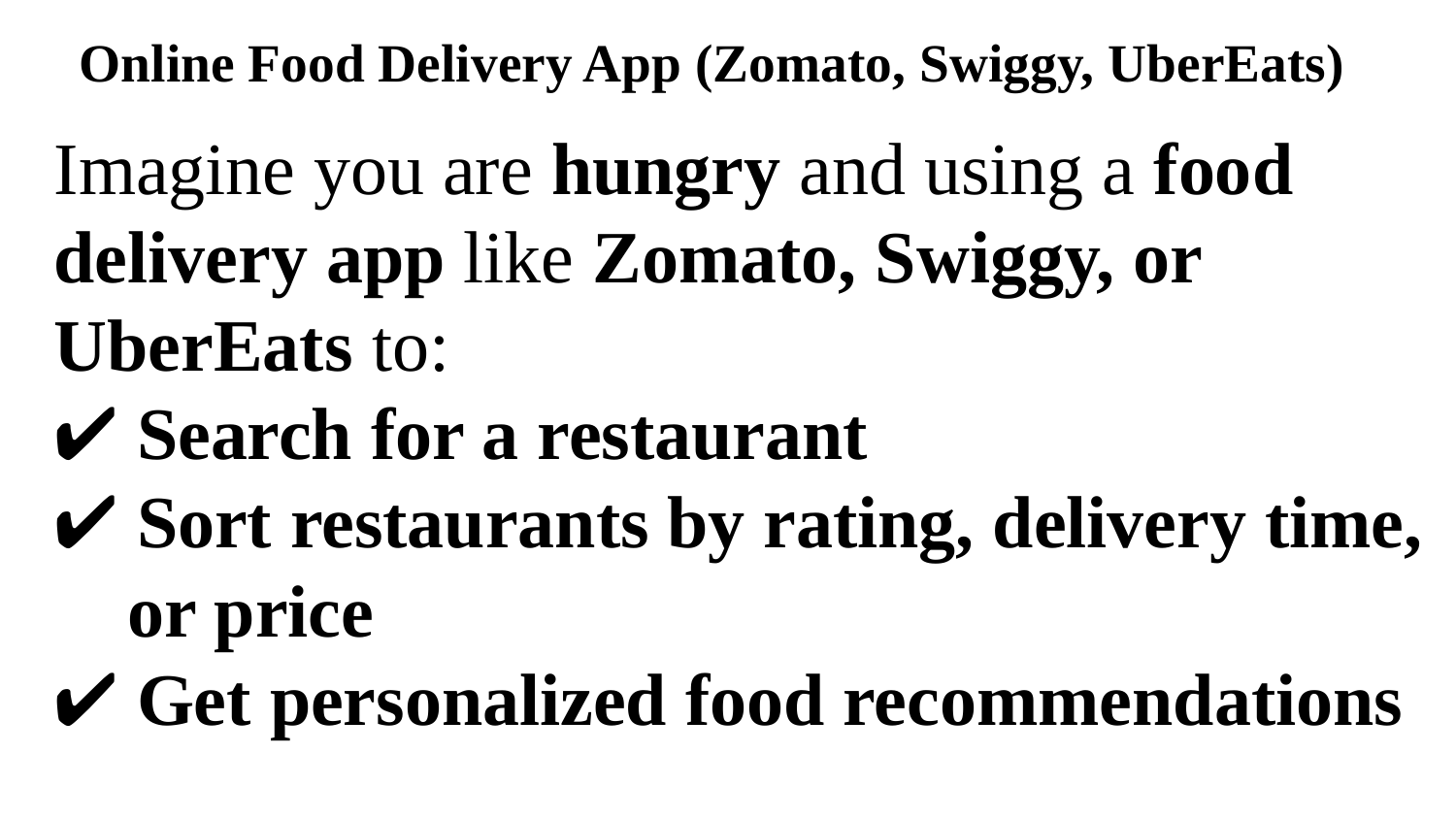

# Online Food Delivery App (Zomato, Swiggy, UberEats)

Imagine you are hungry and using a food delivery app like Zomato, Swiggy, or UberEats to:
✔ Search for a restaurant
✔ Sort restaurants by rating, delivery time,     or price
✔ Get personalized food recommendations